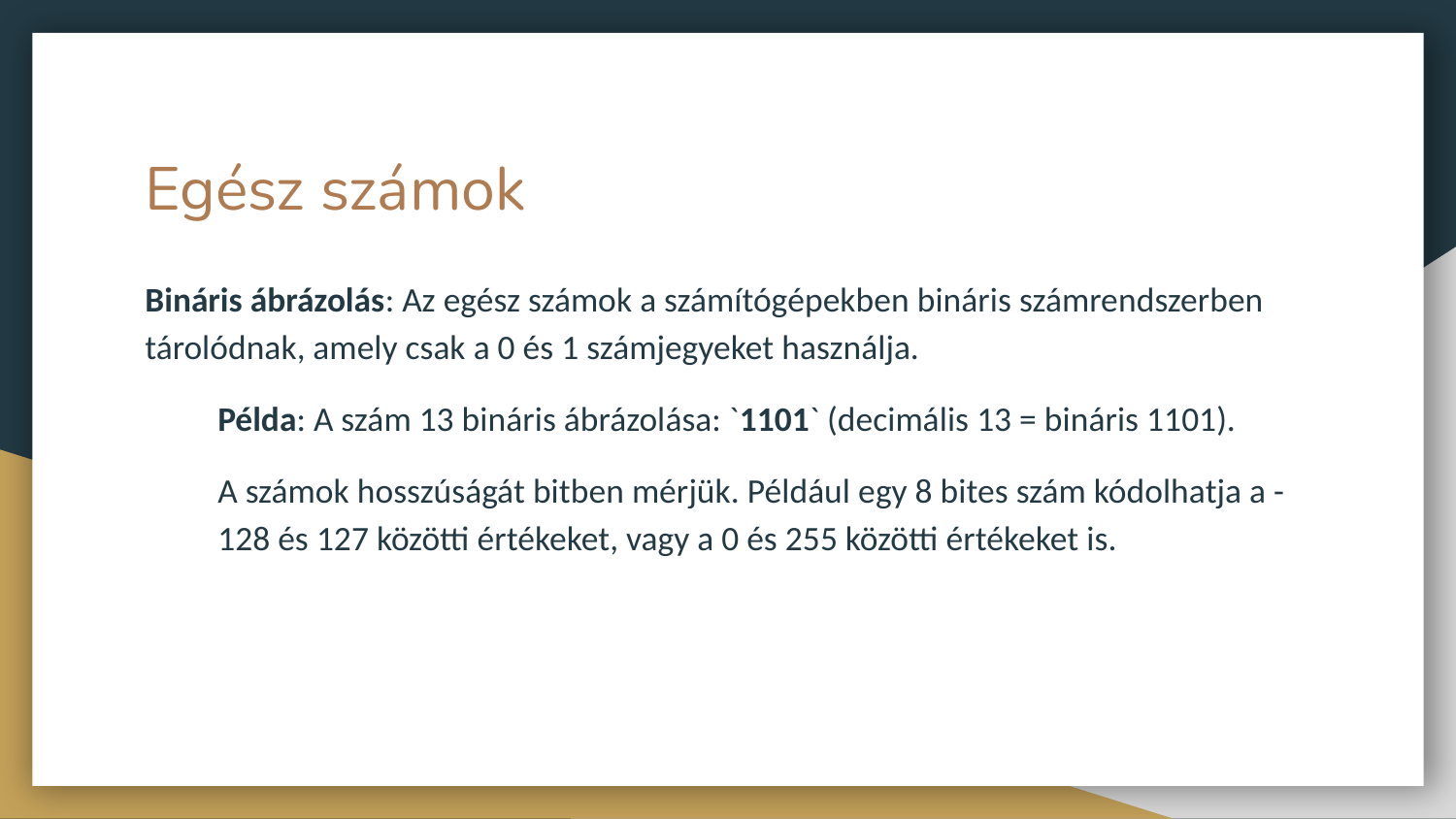

# Egész számok
Bináris ábrázolás: Az egész számok a számítógépekben bináris számrendszerben tárolódnak, amely csak a 0 és 1 számjegyeket használja.
Példa: A szám 13 bináris ábrázolása: `1101` (decimális 13 = bináris 1101).
A számok hosszúságát bitben mérjük. Például egy 8 bites szám kódolhatja a -128 és 127 közötti értékeket, vagy a 0 és 255 közötti értékeket is.